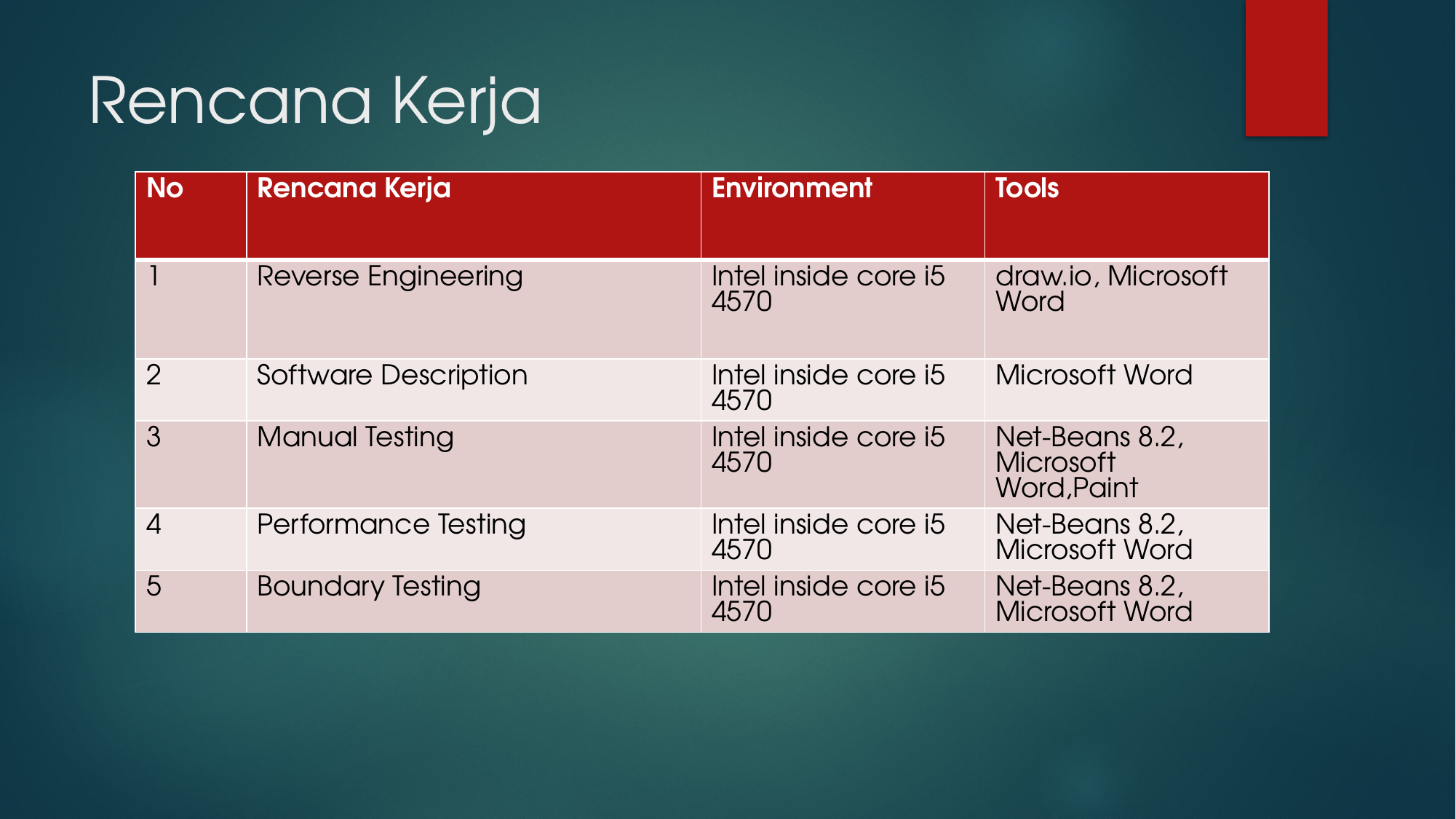

# Rencana Kerja
| No | Rencana Kerja | Environment | Tools |
| --- | --- | --- | --- |
| 1 | Reverse Engineering | Intel inside core i5 4570 | draw.io, Microsoft Word |
| 2 | Software Description | Intel inside core i5 4570 | Microsoft Word |
| 3 | Manual Testing | Intel inside core i5 4570 | Net-Beans 8.2, Microsoft Word,Paint |
| 4 | Performance Testing | Intel inside core i5 4570 | Net-Beans 8.2, Microsoft Word |
| 5 | Boundary Testing | Intel inside core i5 4570 | Net-Beans 8.2, Microsoft Word |